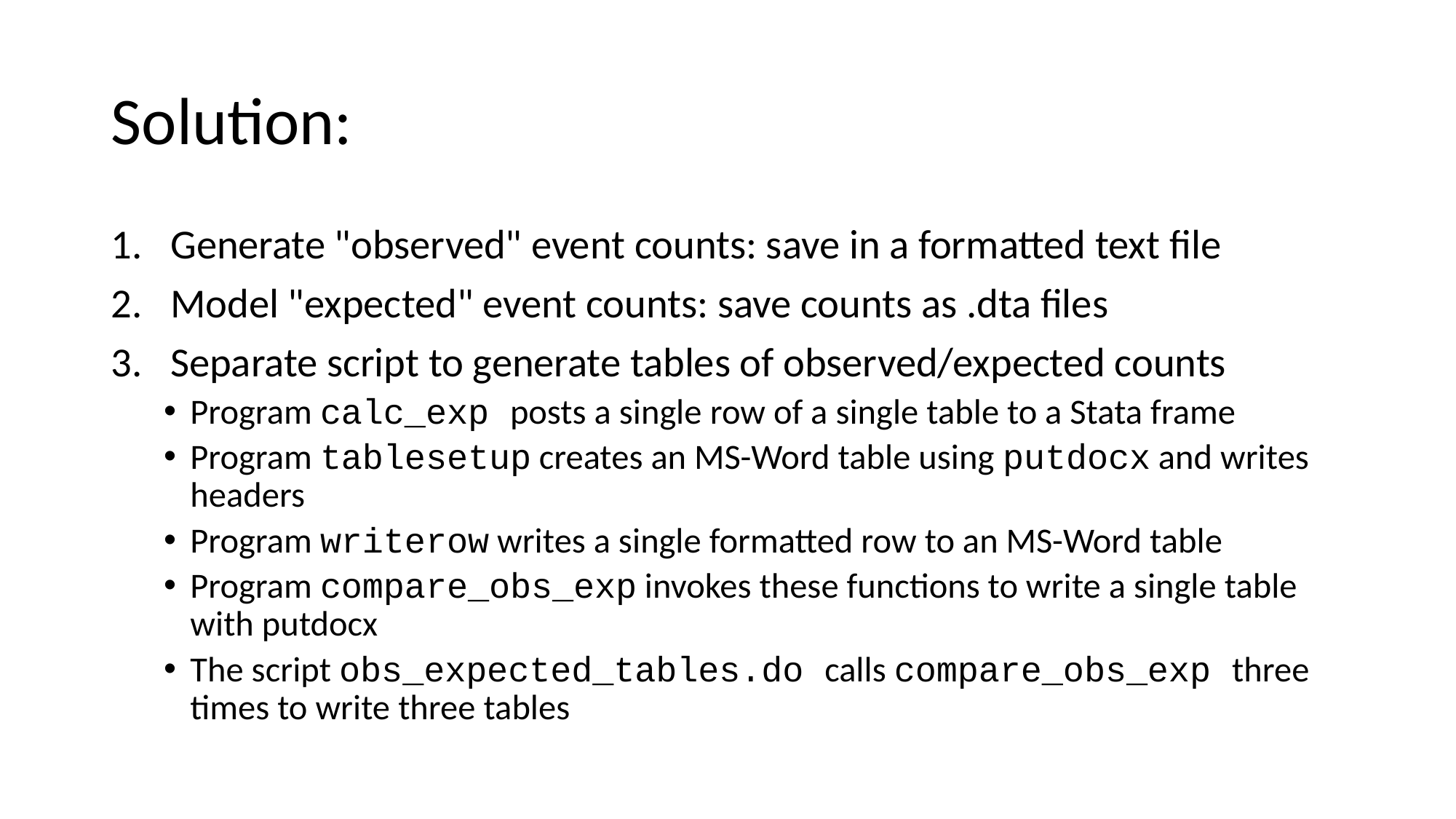

# Solution:
Generate "observed" event counts: save in a formatted text file
Model "expected" event counts: save counts as .dta files
Separate script to generate tables of observed/expected counts
Program calc_exp posts a single row of a single table to a Stata frame
Program tablesetup creates an MS-Word table using putdocx and writes headers
Program writerow writes a single formatted row to an MS-Word table
Program compare_obs_exp invokes these functions to write a single table with putdocx
The script obs_expected_tables.do calls compare_obs_exp three times to write three tables